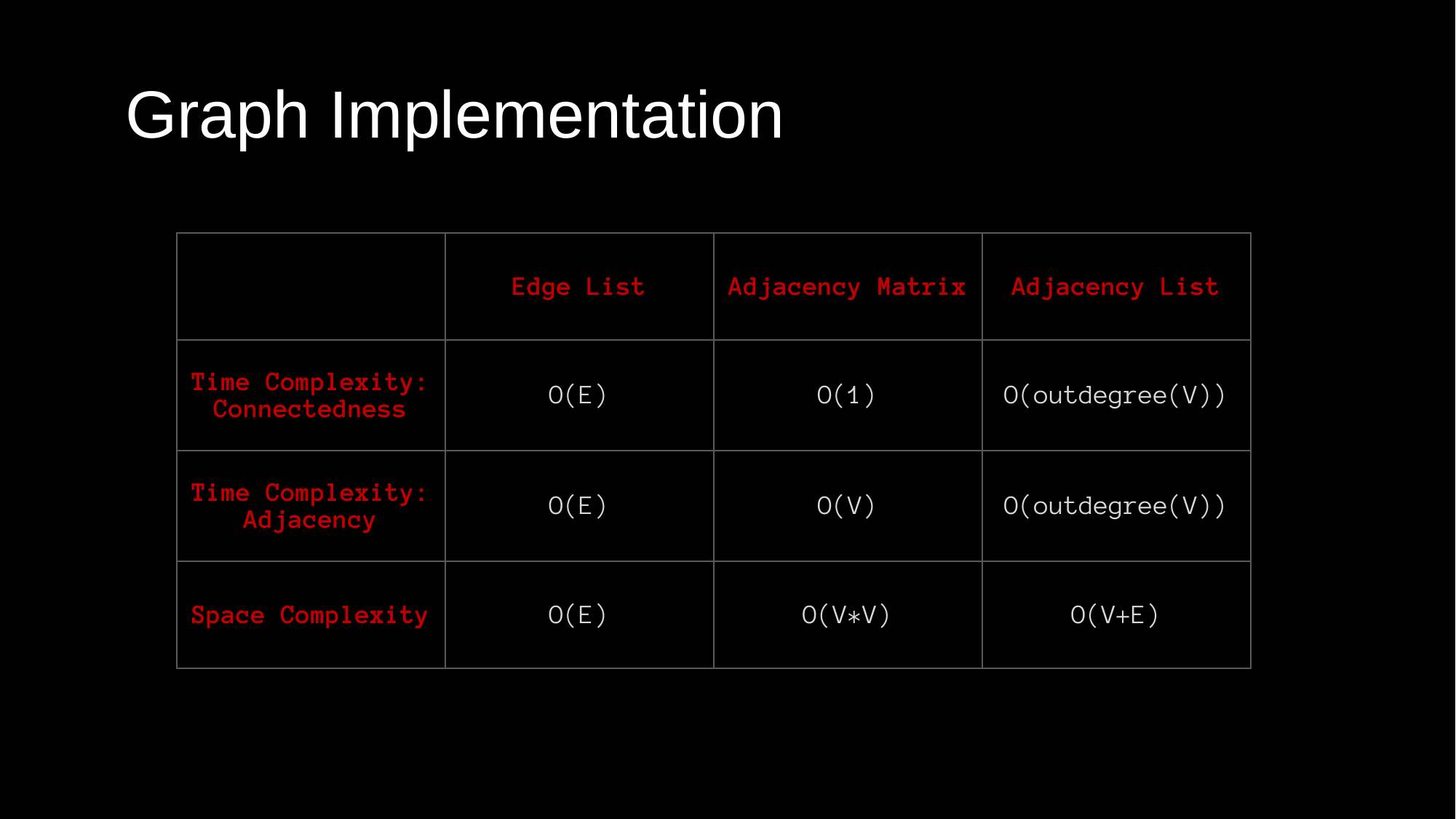

Graph Implementation
|  | Edge List | Adjacency Matrix | Adjacency List |
| --- | --- | --- | --- |
| Time Complexity: Connectedness | O(E) | O(1) | O(outdegree(V)) |
| Time Complexity: Adjacency | O(E) | O(V) | O(outdegree(V)) |
| Space Complexity | O(E) | O(V\*V) | O(V+E) |